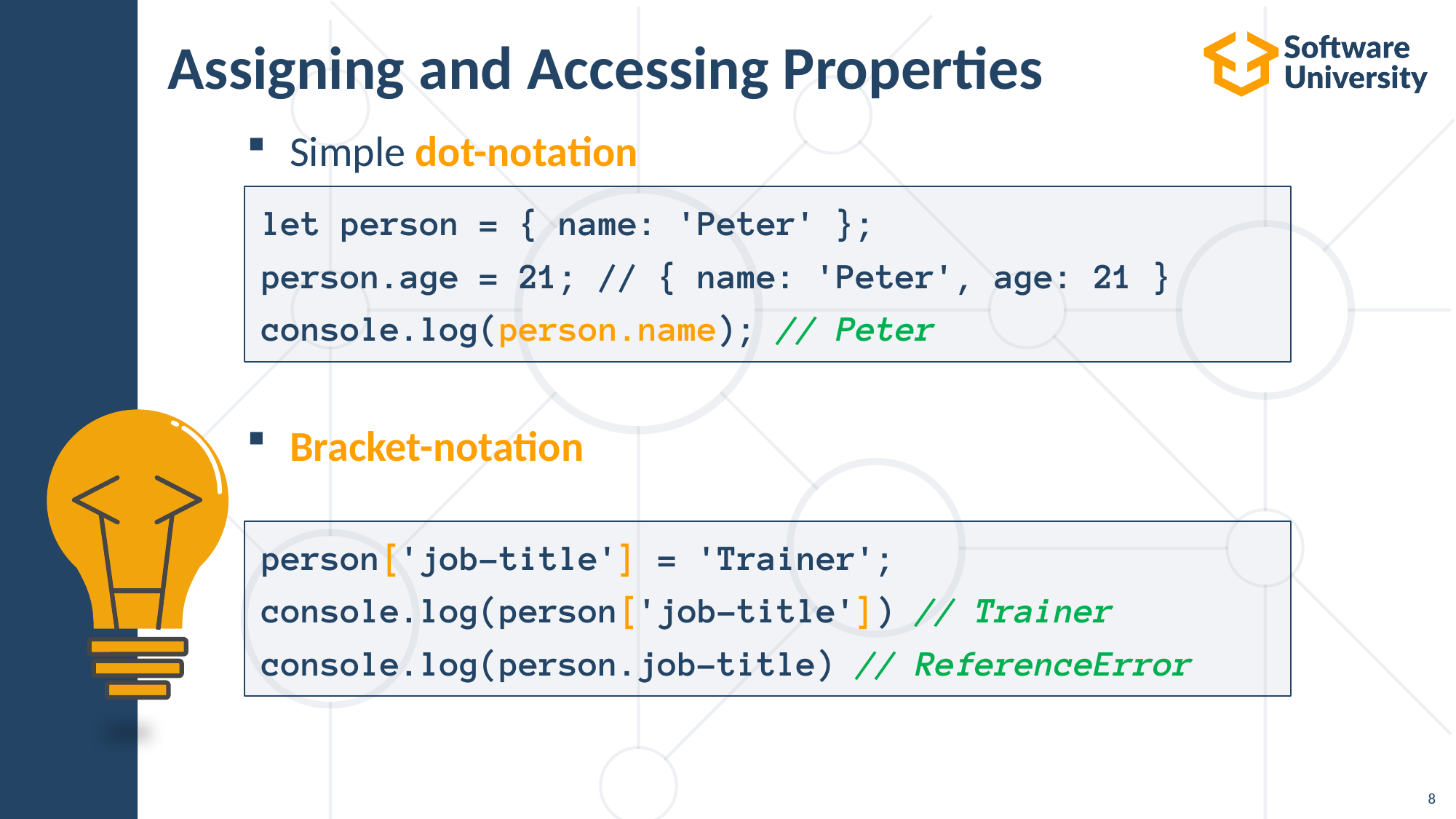

# Assigning and Accessing Properties
Simple dot-notation

Bracket-notation

let person = { name: 'Peter' };
person.age = 21; // { name: 'Peter', age: 21 }
console.log(person.name); // Peter
person['job-title'] = 'Trainer';
console.log(person['job-title']) // Trainer
console.log(person.job-title) // ReferenceError
8